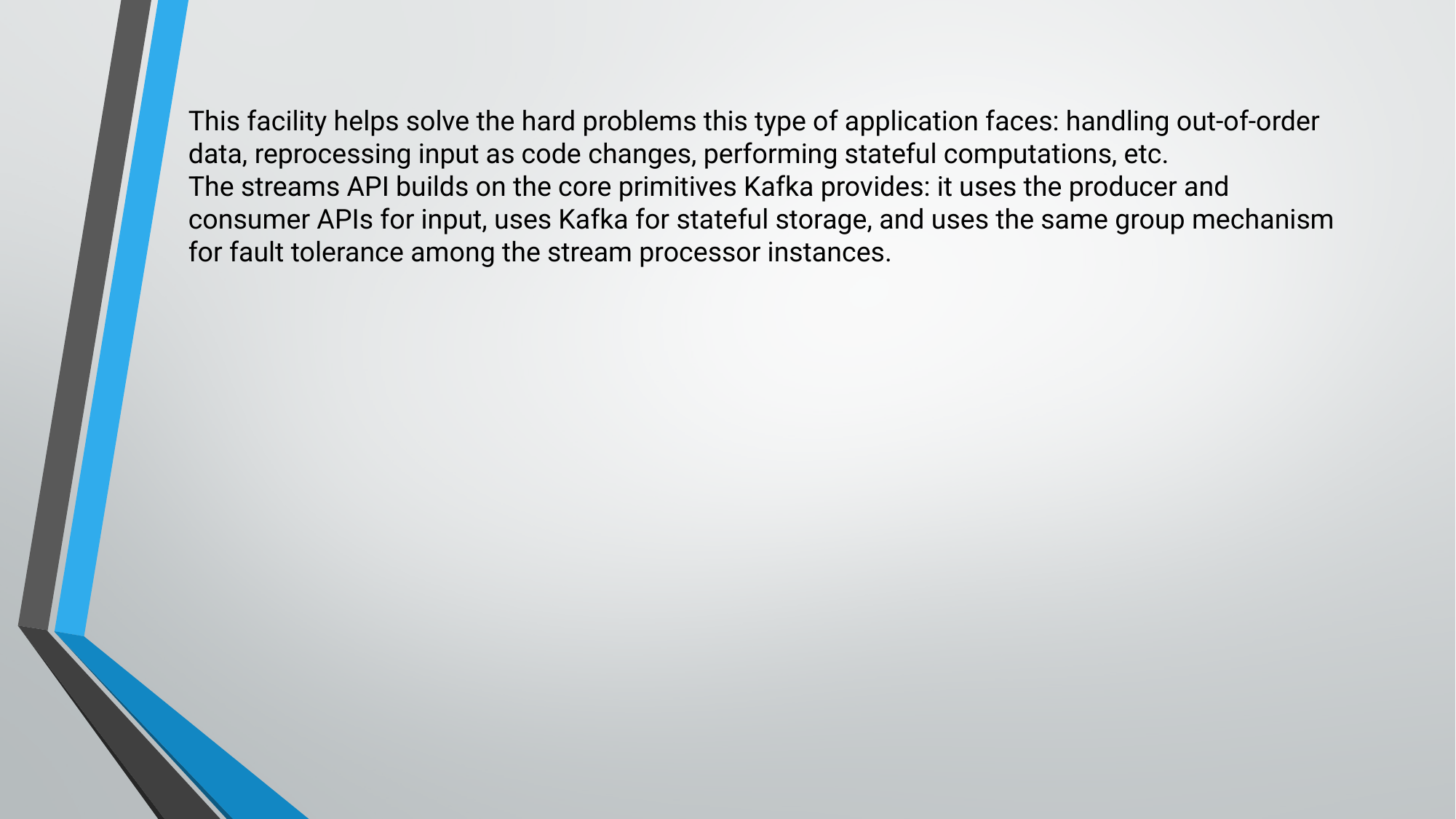

This facility helps solve the hard problems this type of application faces: handling out-of-order data, reprocessing input as code changes, performing stateful computations, etc.
The streams API builds on the core primitives Kafka provides: it uses the producer and consumer APIs for input, uses Kafka for stateful storage, and uses the same group mechanism for fault tolerance among the stream processor instances.